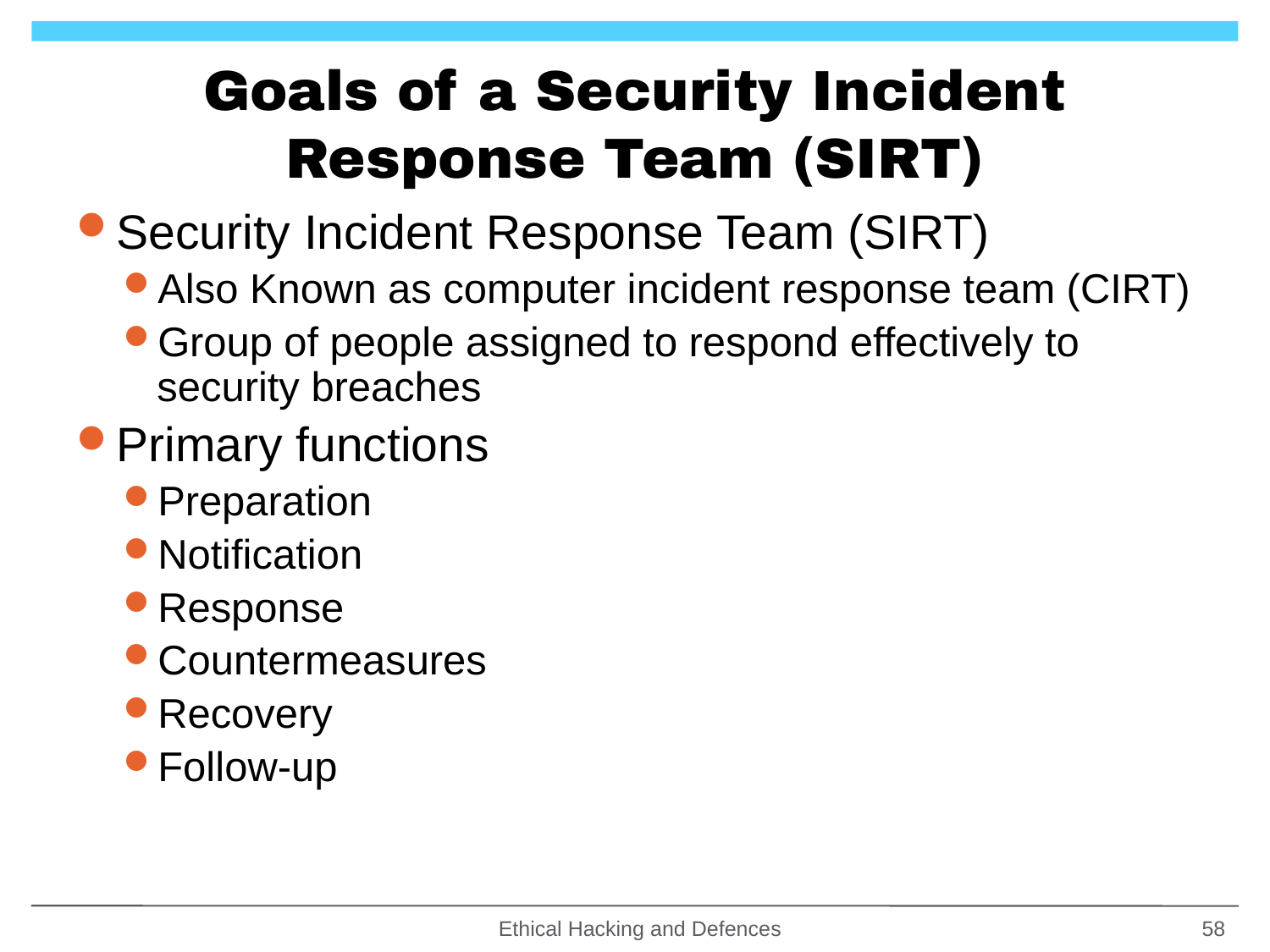

# Goals of a Security Incident Response Team (SIRT)
Security Incident Response Team (SIRT)
Also Known as computer incident response team (CIRT)
Group of people assigned to respond effectively to security breaches
Primary functions
Preparation
Notification
Response
Countermeasures
Recovery
Follow-up
Ethical Hacking and Defences
58